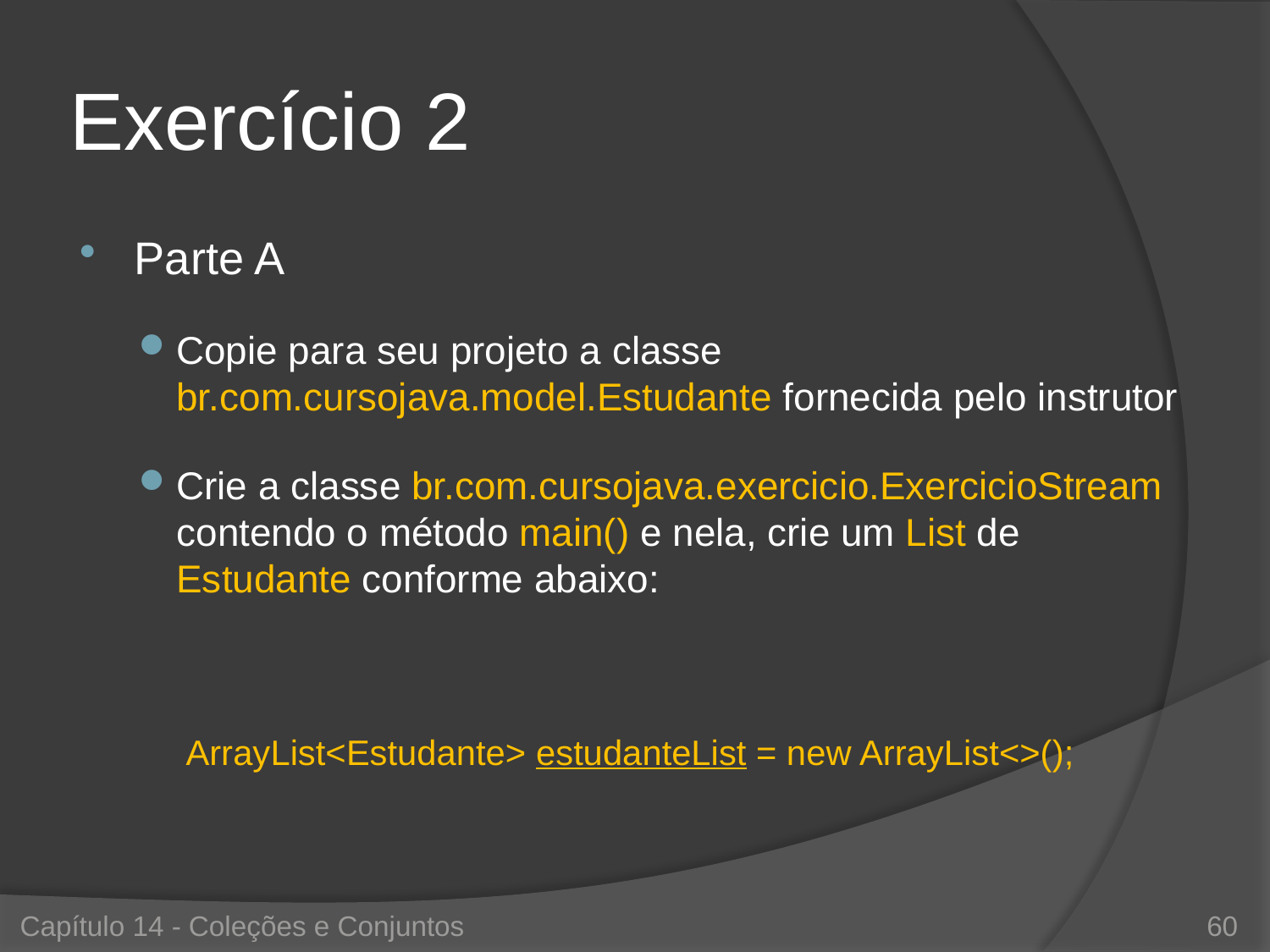

# Exercício 2
Parte A
Copie para seu projeto a classe br.com.cursojava.model.Estudante fornecida pelo instrutor
Crie a classe br.com.cursojava.exercicio.ExercicioStream contendo o método main() e nela, crie um List de Estudante conforme abaixo:
ArrayList<Estudante> estudanteList = new ArrayList<>();
Capítulo 14 - Coleções e Conjuntos
60